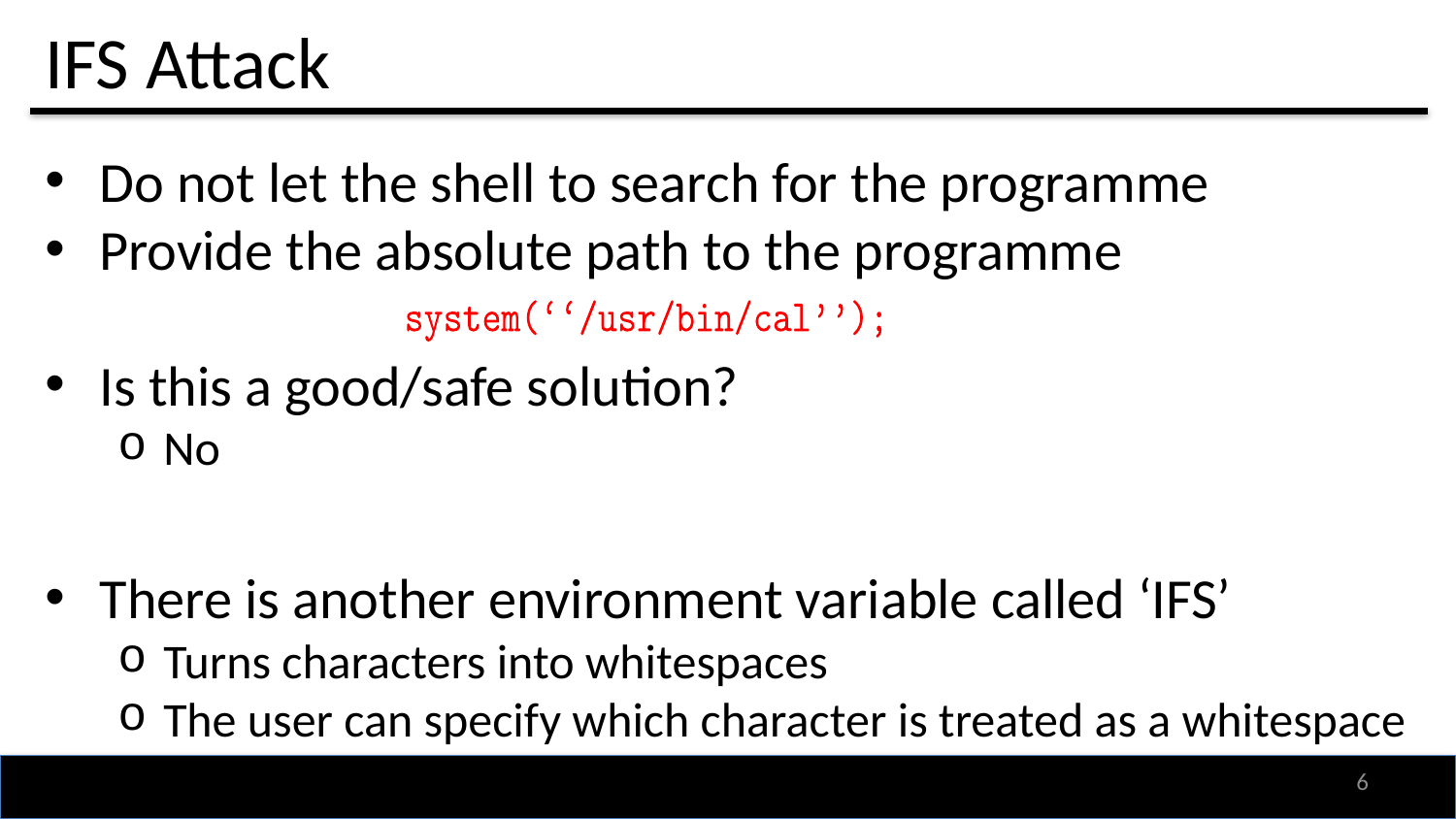

# IFS Attack
Do not let the shell to search for the programme
Provide the absolute path to the programme

Is this a good/safe solution?
No

There is another environment variable called ‘IFS’
Turns characters into whitespaces
The user can specify which character is treated as a whitespace

6